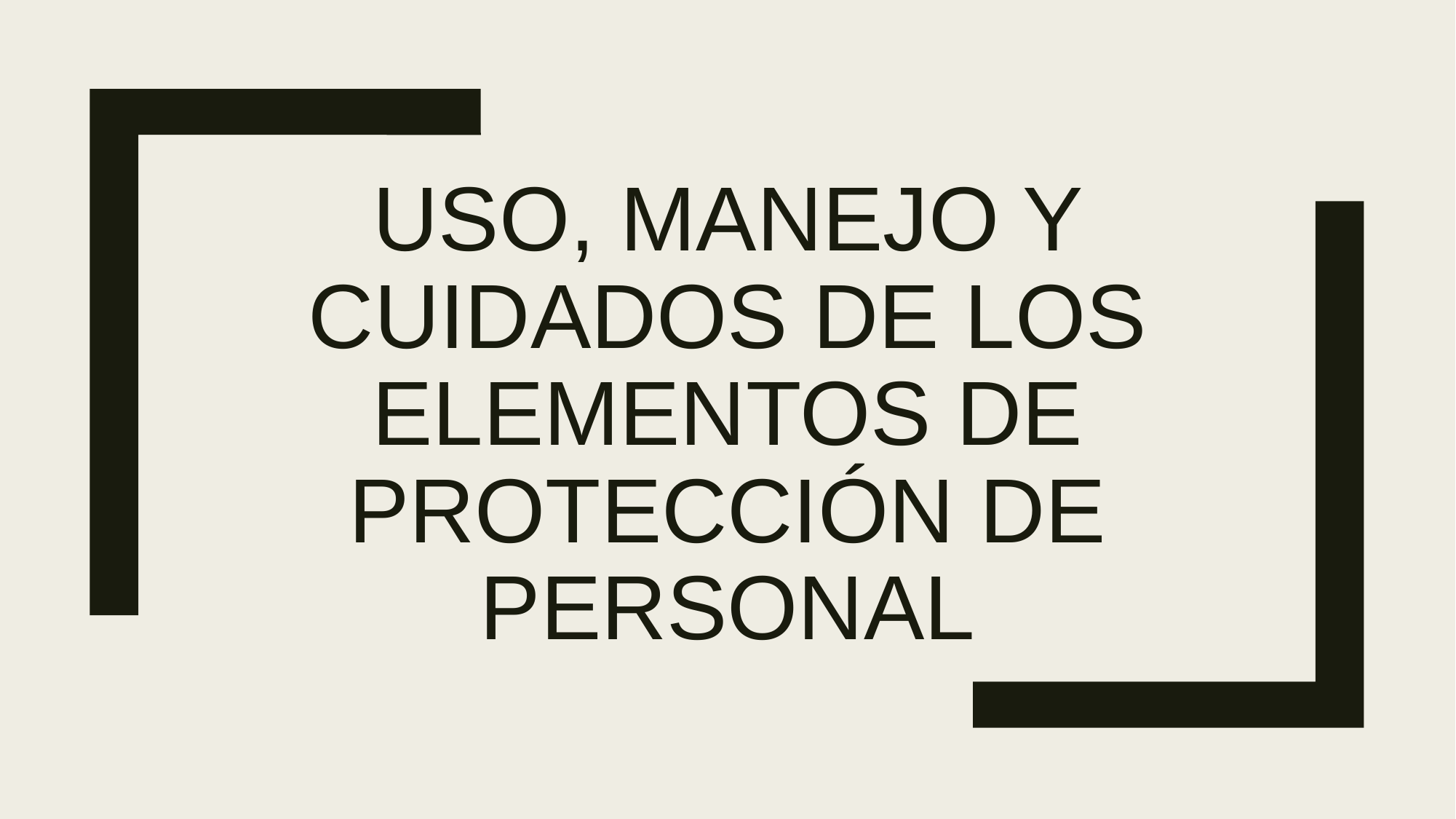

# USO, MANEJO Y CUIDADOS DE LOS ELEMENTOS DE PROTECCIÓN DE PERSONAL